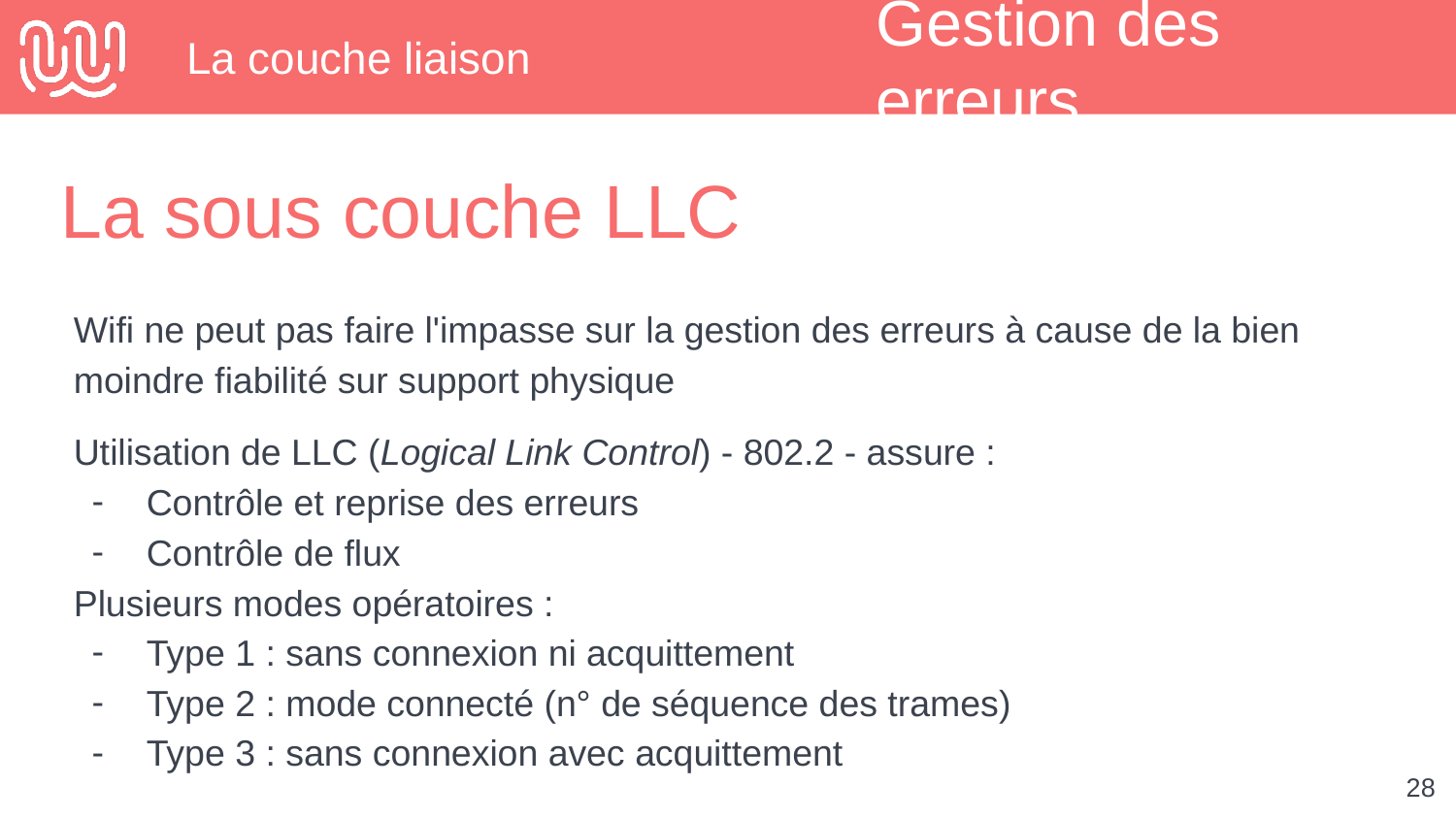

# La couche liaison
Gestion des erreurs
La sous couche LLC
Wifi ne peut pas faire l'impasse sur la gestion des erreurs à cause de la bien moindre fiabilité sur support physique

Utilisation de LLC (Logical Link Control) - 802.2 - assure :
Contrôle et reprise des erreurs
Contrôle de flux
Plusieurs modes opératoires :
Type 1 : sans connexion ni acquittement
Type 2 : mode connecté (n° de séquence des trames)
Type 3 : sans connexion avec acquittement
28